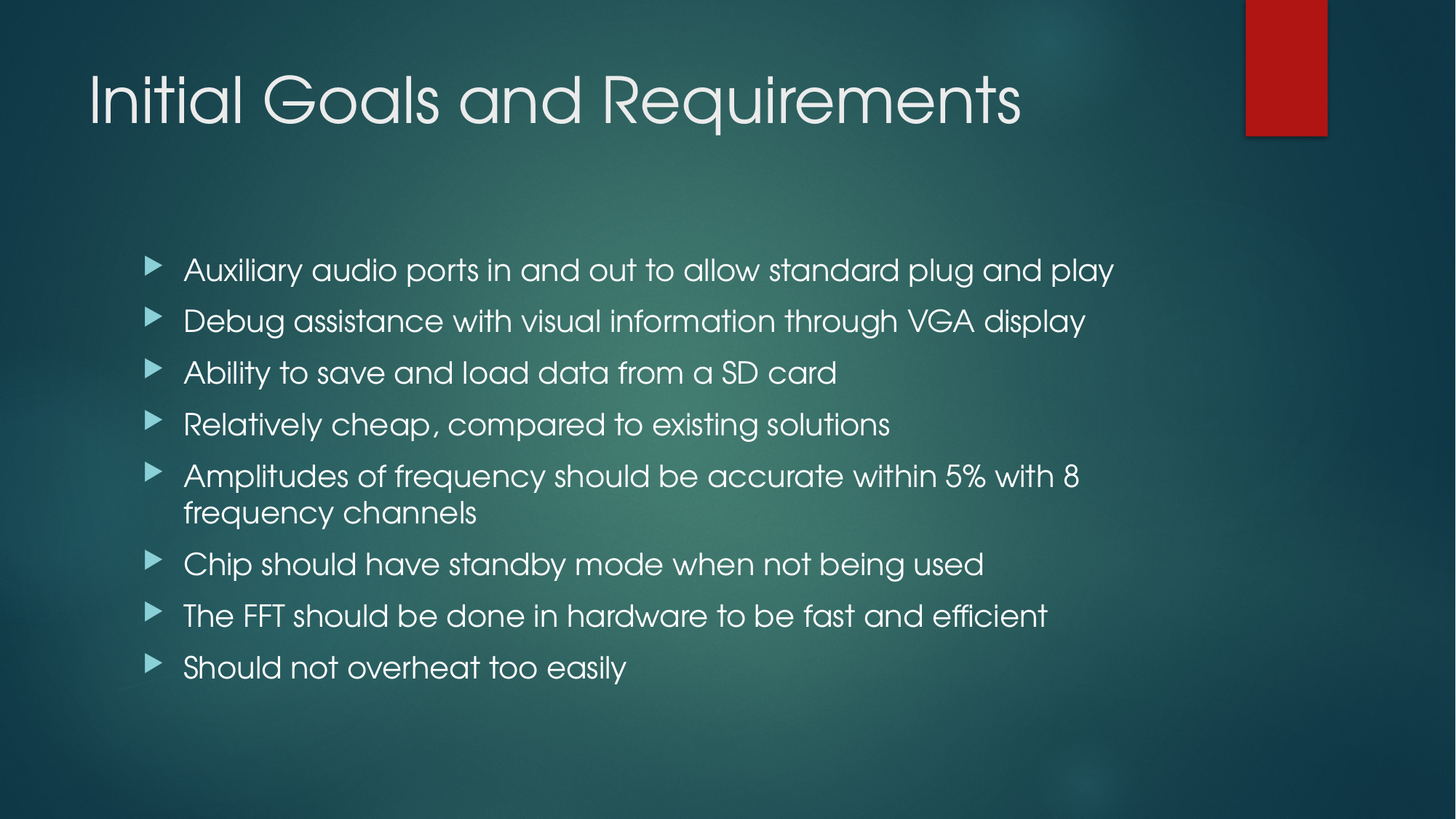

# Initial Goals and Requirements
Auxiliary audio ports in and out to allow standard plug and play
Debug assistance with visual information through VGA display
Ability to save and load data from a SD card
Relatively cheap, compared to existing solutions
Amplitudes of frequency should be accurate within 5% with 8 frequency channels
Chip should have standby mode when not being used
The FFT should be done in hardware to be fast and efficient
Should not overheat too easily